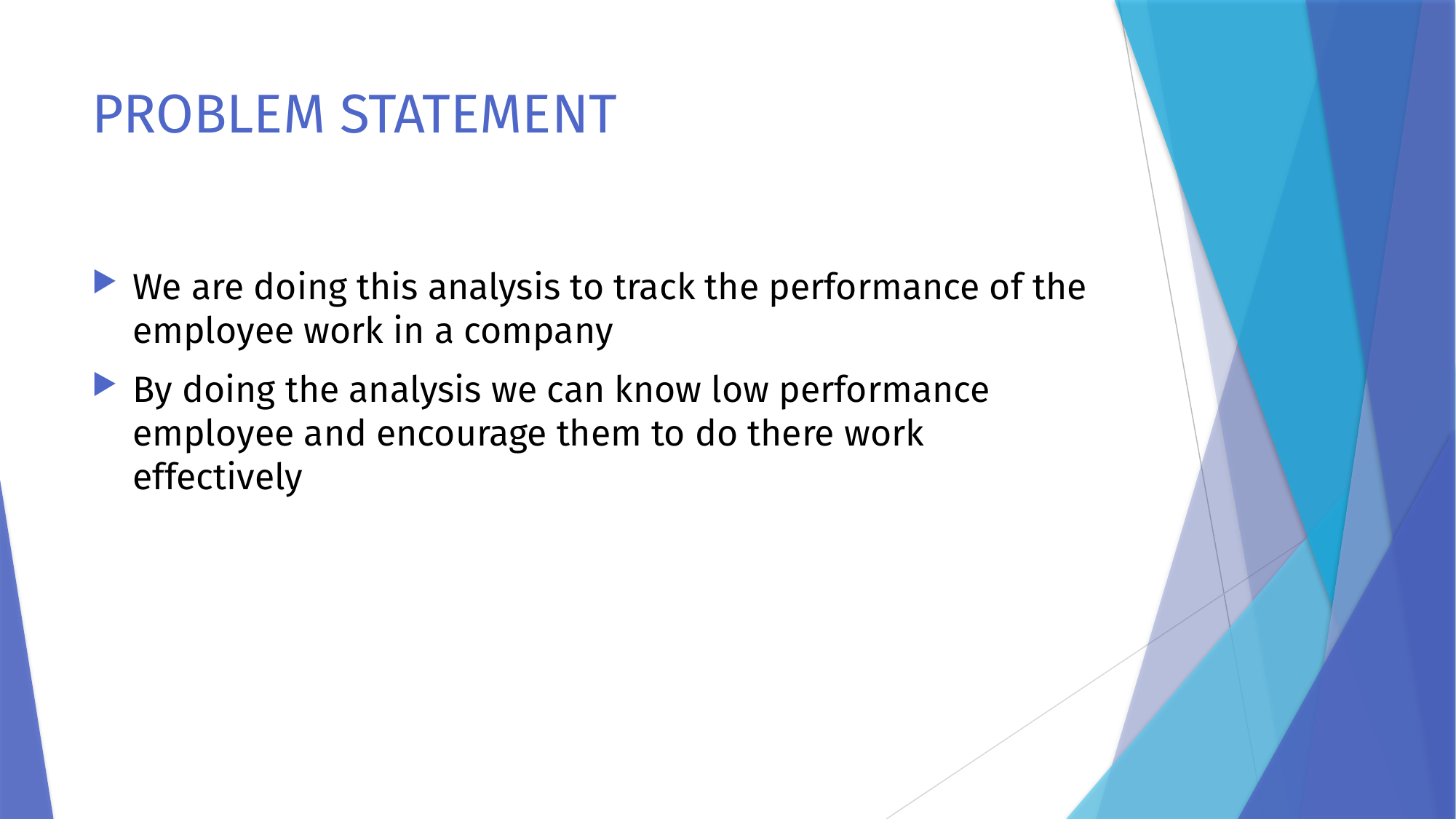

# PROBLEM STATEMENT
We are doing this analysis to track the performance of the employee work in a company
By doing the analysis we can know low performance employee and encourage them to do there work effectively